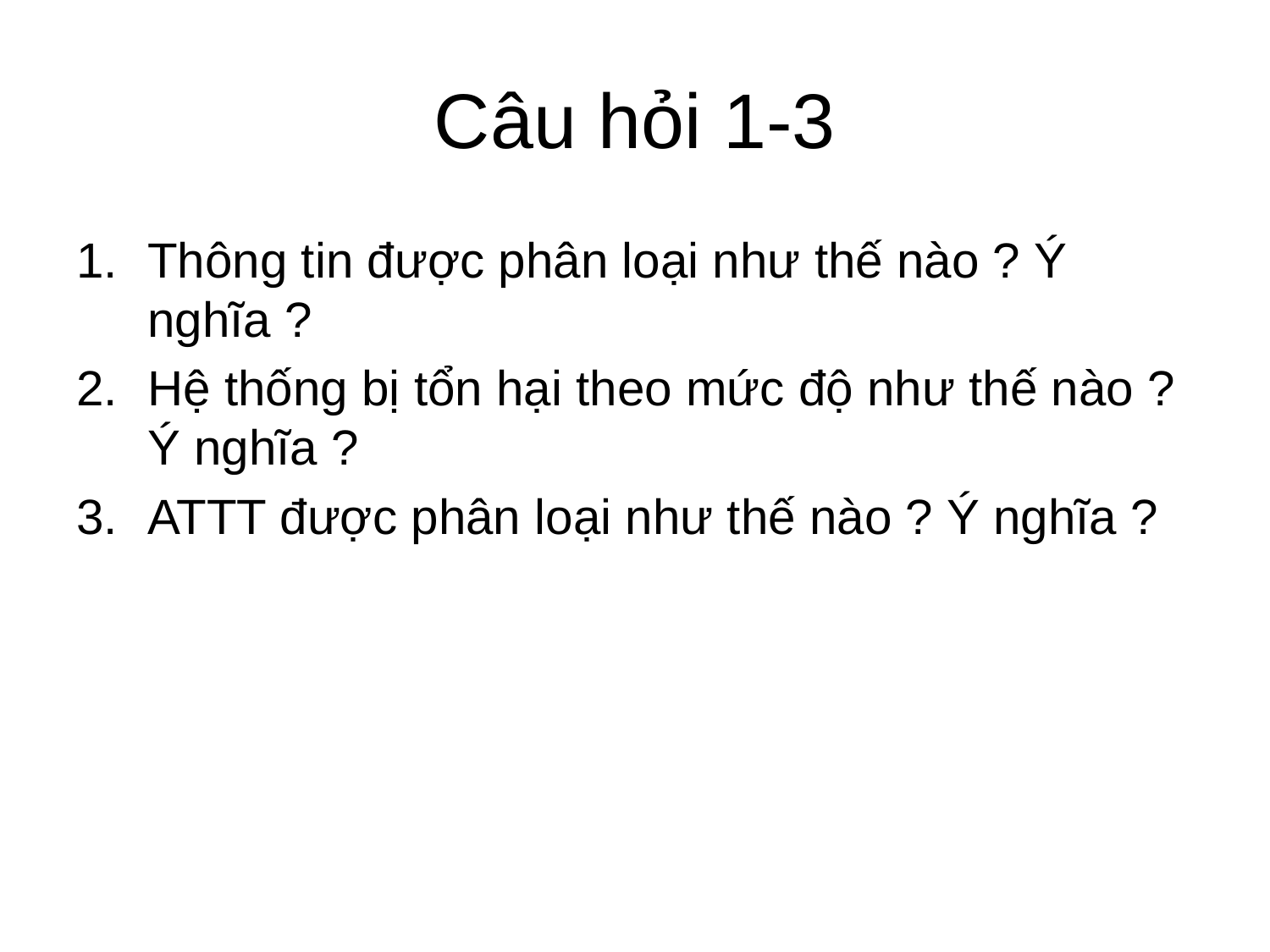

# Câu hỏi 1-3
Thông tin được phân loại như thế nào ? Ý nghĩa ?
Hệ thống bị tổn hại theo mức độ như thế nào ? Ý nghĩa ?
ATTT được phân loại như thế nào ? Ý nghĩa ?